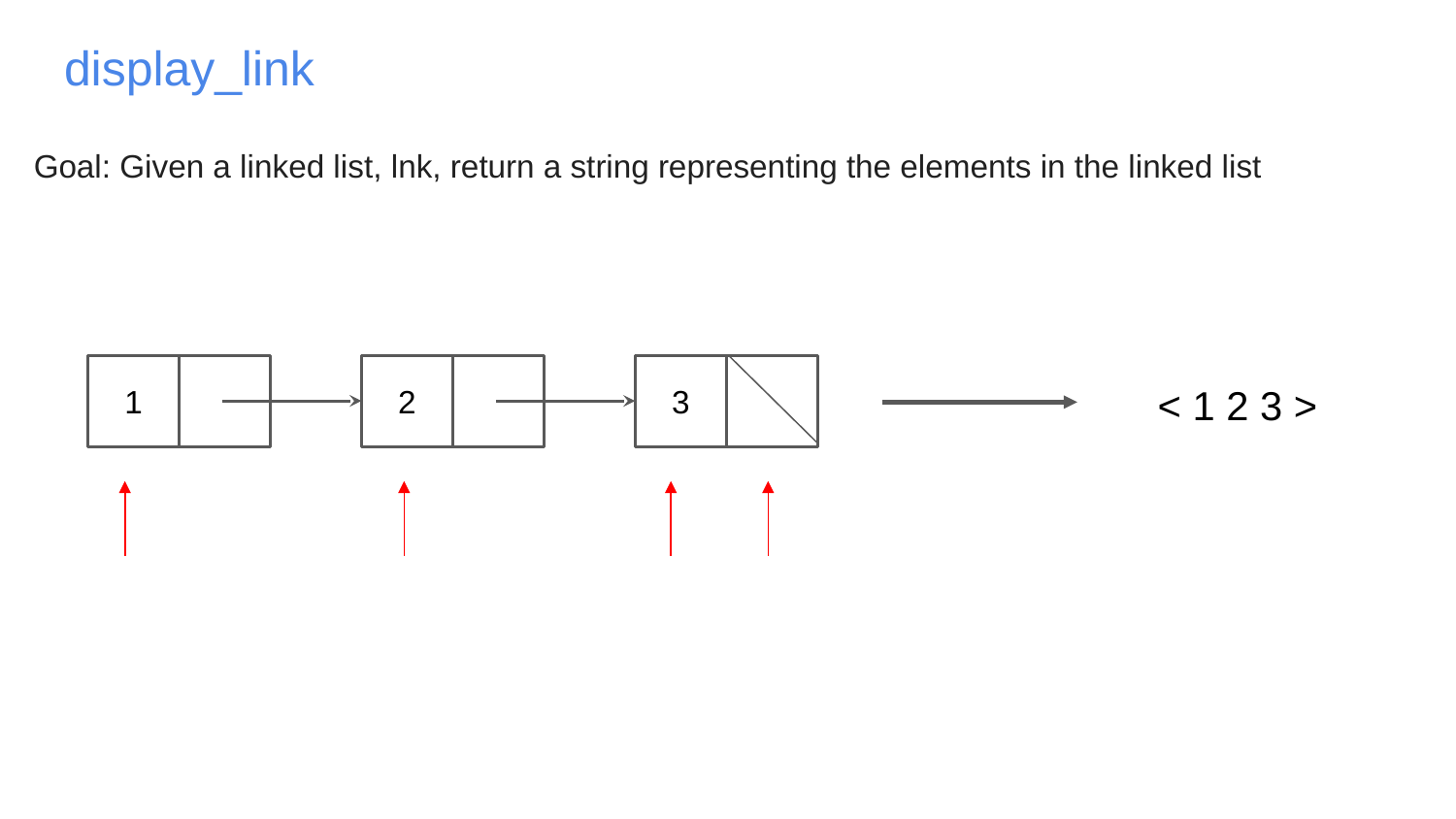

# display_link
Goal: Given a linked list, lnk, return a string representing the elements in the linked list
1

2

3

< 1 2 3 >